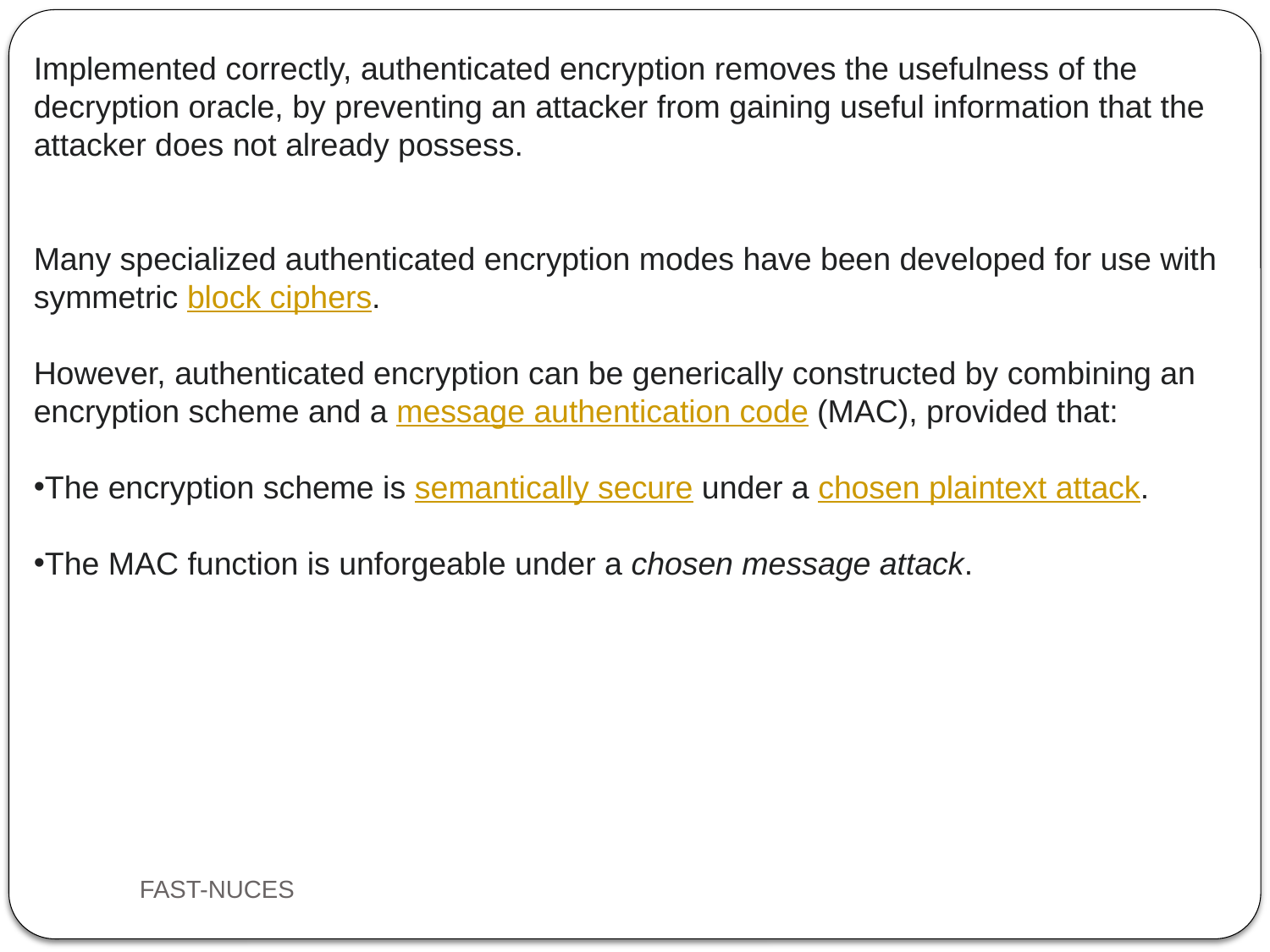

Implemented correctly, authenticated encryption removes the usefulness of the decryption oracle, by preventing an attacker from gaining useful information that the attacker does not already possess.

Many specialized authenticated encryption modes have been developed for use with symmetric block ciphers.

However, authenticated encryption can be generically constructed by combining an encryption scheme and a message authentication code (MAC), provided that:

The encryption scheme is semantically secure under a chosen plaintext attack.

The MAC function is unforgeable under a chosen message attack.
FAST-NUCES